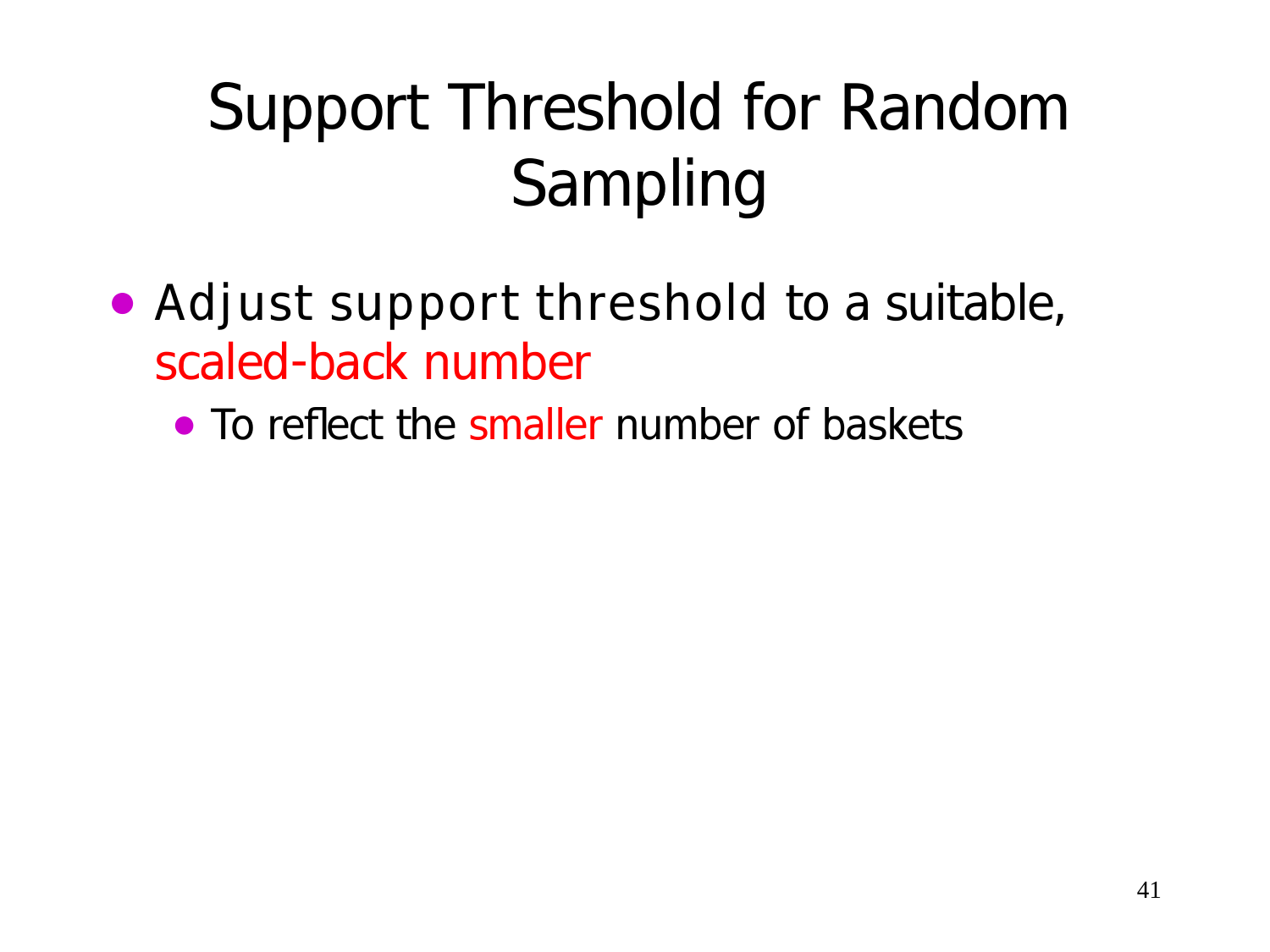

# Support Threshold for Random Sampling
Adjust support threshold to a suitable, scaled-back number
To reflect the smaller number of baskets

41